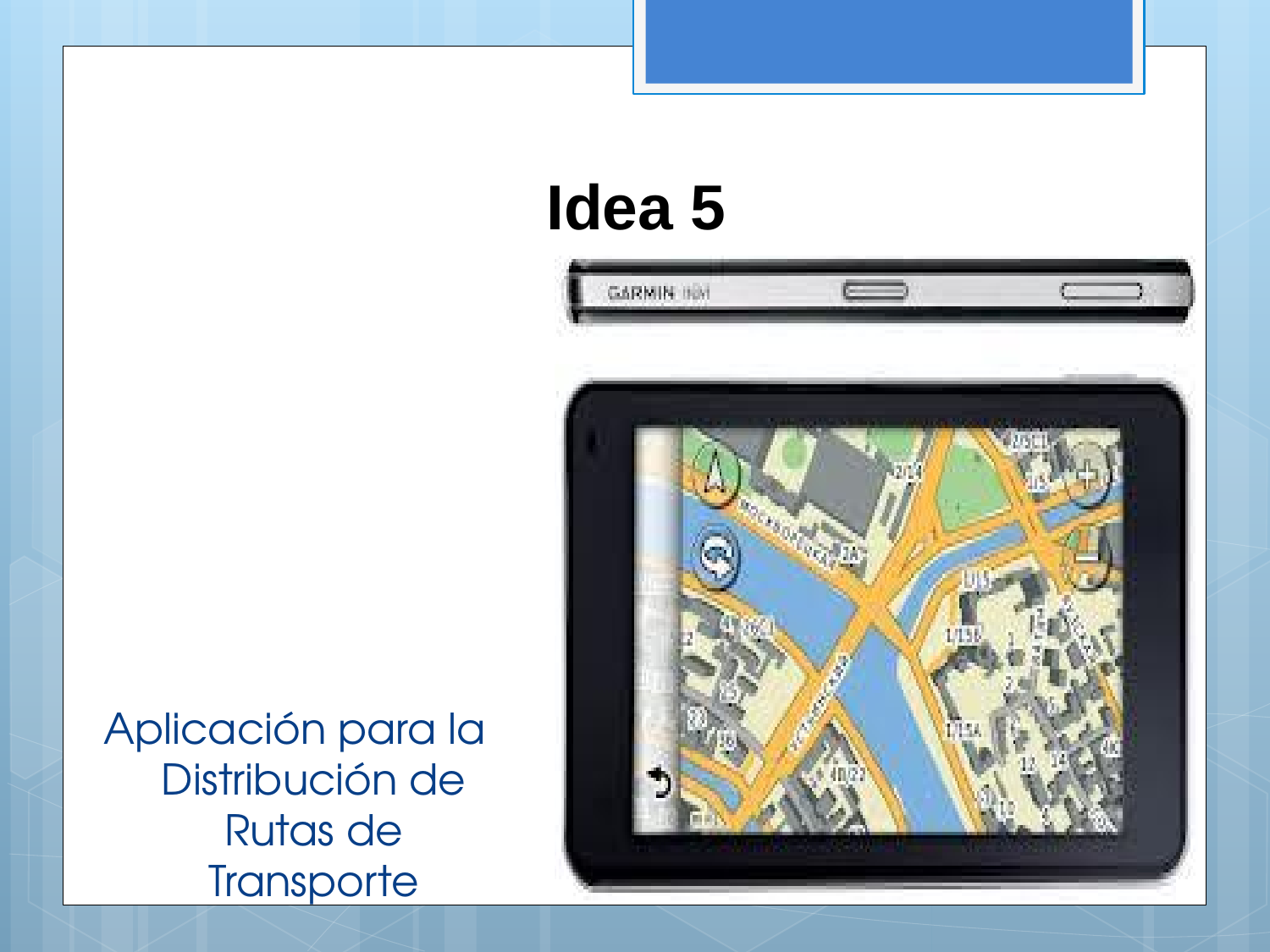

# Idea 5

Aplicación para la Distribución de Rutas de Transporte